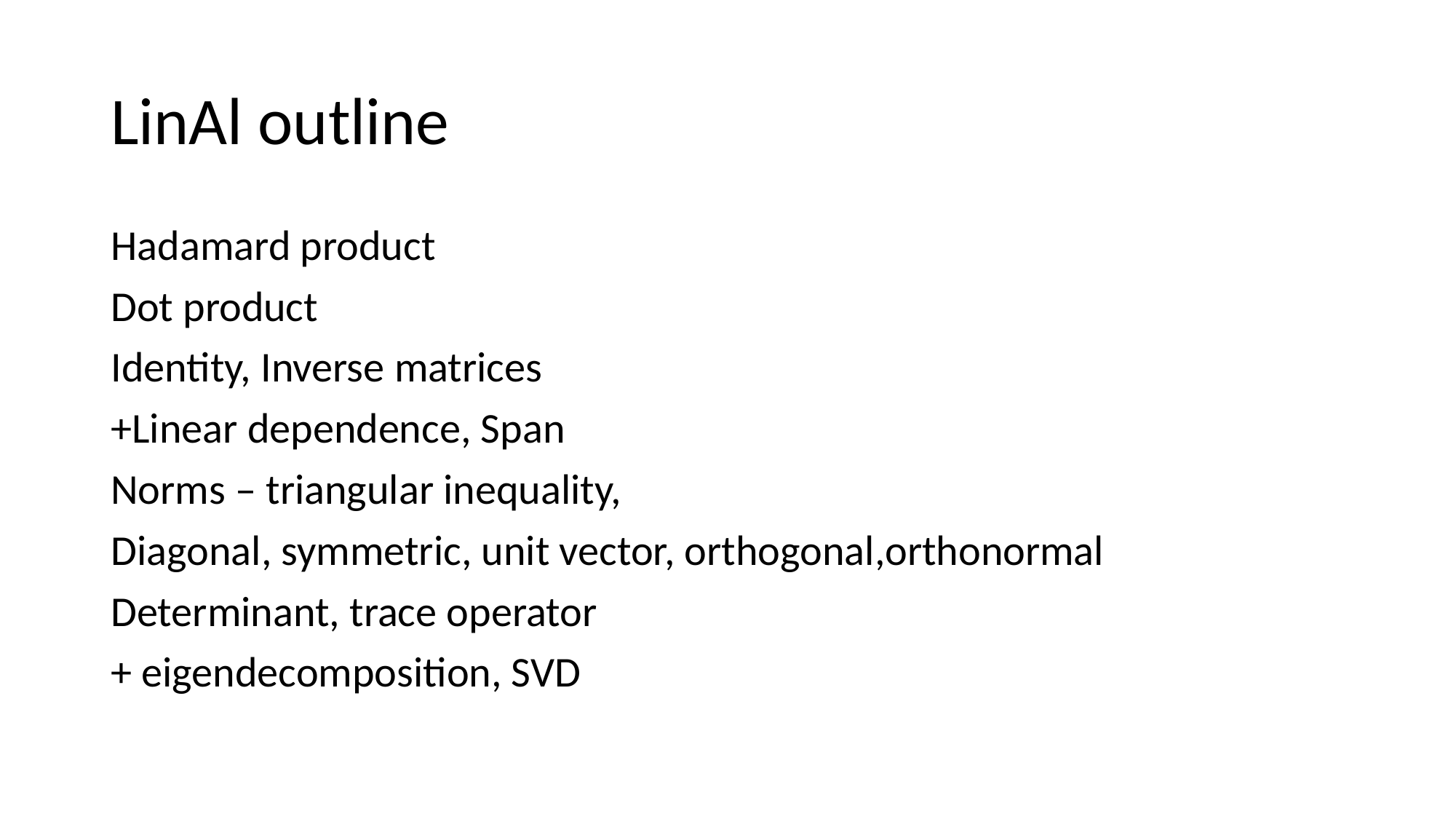

# LinAl outline
Hadamard product
Dot product
Identity, Inverse matrices
+Linear dependence, Span
Norms – triangular inequality,
Diagonal, symmetric, unit vector, orthogonal,orthonormal
Determinant, trace operator
+ eigendecomposition, SVD